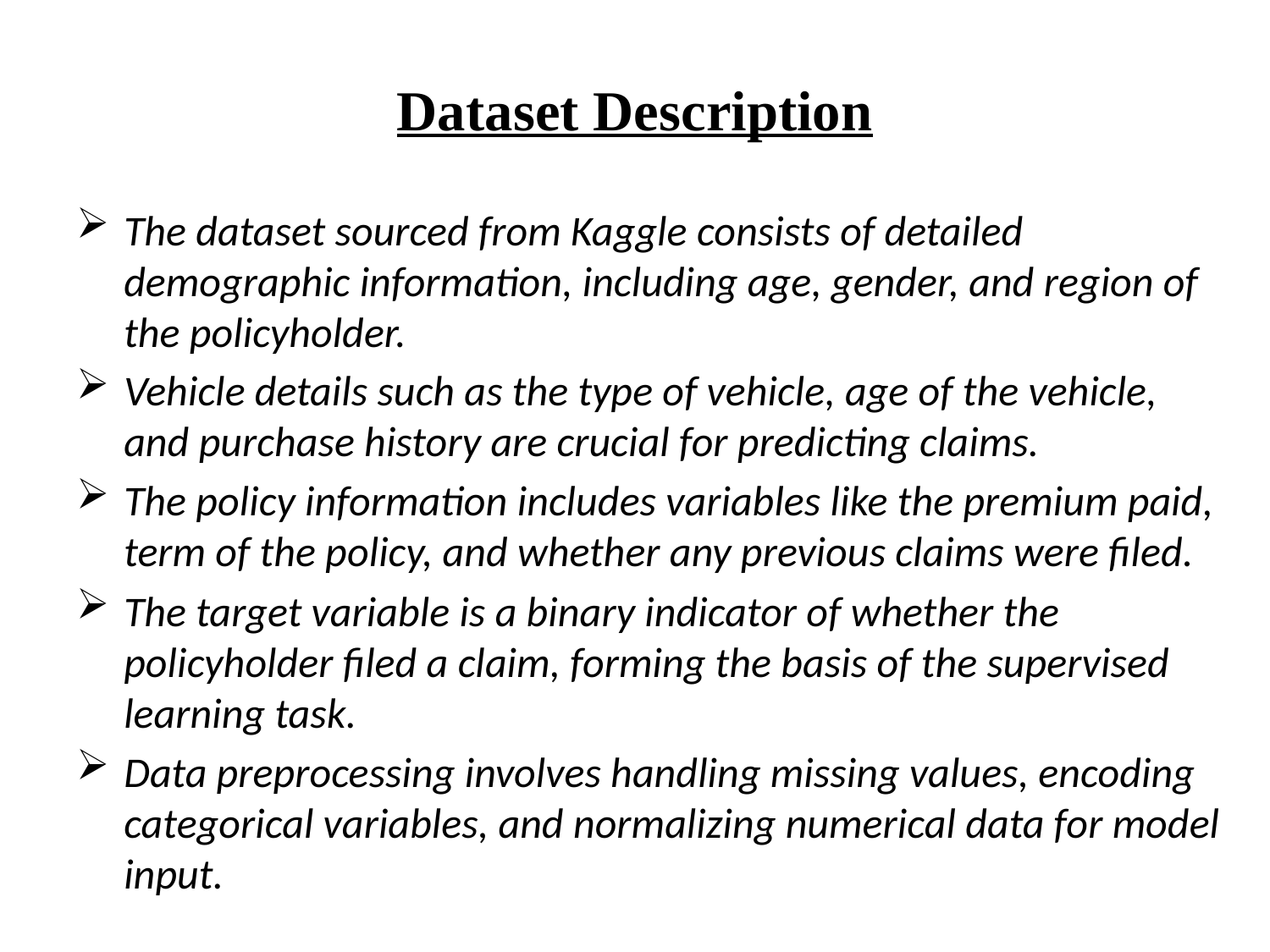

# Dataset Description
The dataset sourced from Kaggle consists of detailed demographic information, including age, gender, and region of the policyholder.
Vehicle details such as the type of vehicle, age of the vehicle, and purchase history are crucial for predicting claims.
The policy information includes variables like the premium paid, term of the policy, and whether any previous claims were filed.
The target variable is a binary indicator of whether the policyholder filed a claim, forming the basis of the supervised learning task.
Data preprocessing involves handling missing values, encoding categorical variables, and normalizing numerical data for model input.